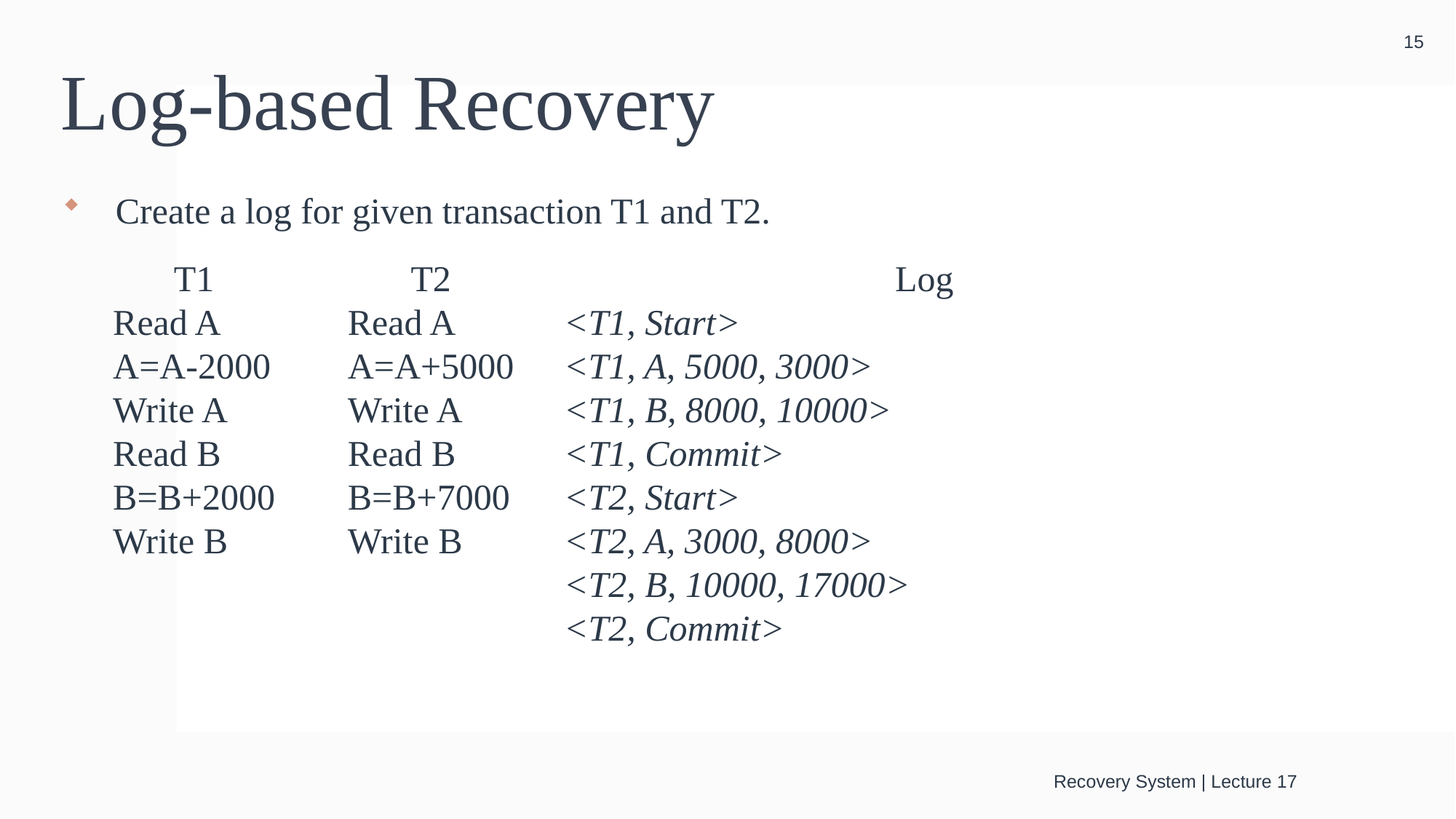

15
# Log-based Recovery
Create a log for given transaction T1 and T2.
T1
Read A
A=A-2000
Write A
Read B
B=B+2000
Write B
T2
Read A
A=A+5000
Write A
Read B
B=B+7000
Write B
Log
<T1, Start>
<T1, A, 5000, 3000>
<T1, B, 8000, 10000>
<T1, Commit>
<T2, Start>
<T2, A, 3000, 8000>
<T2, B, 10000, 17000>
<T2, Commit>
Recovery System | Lecture 17